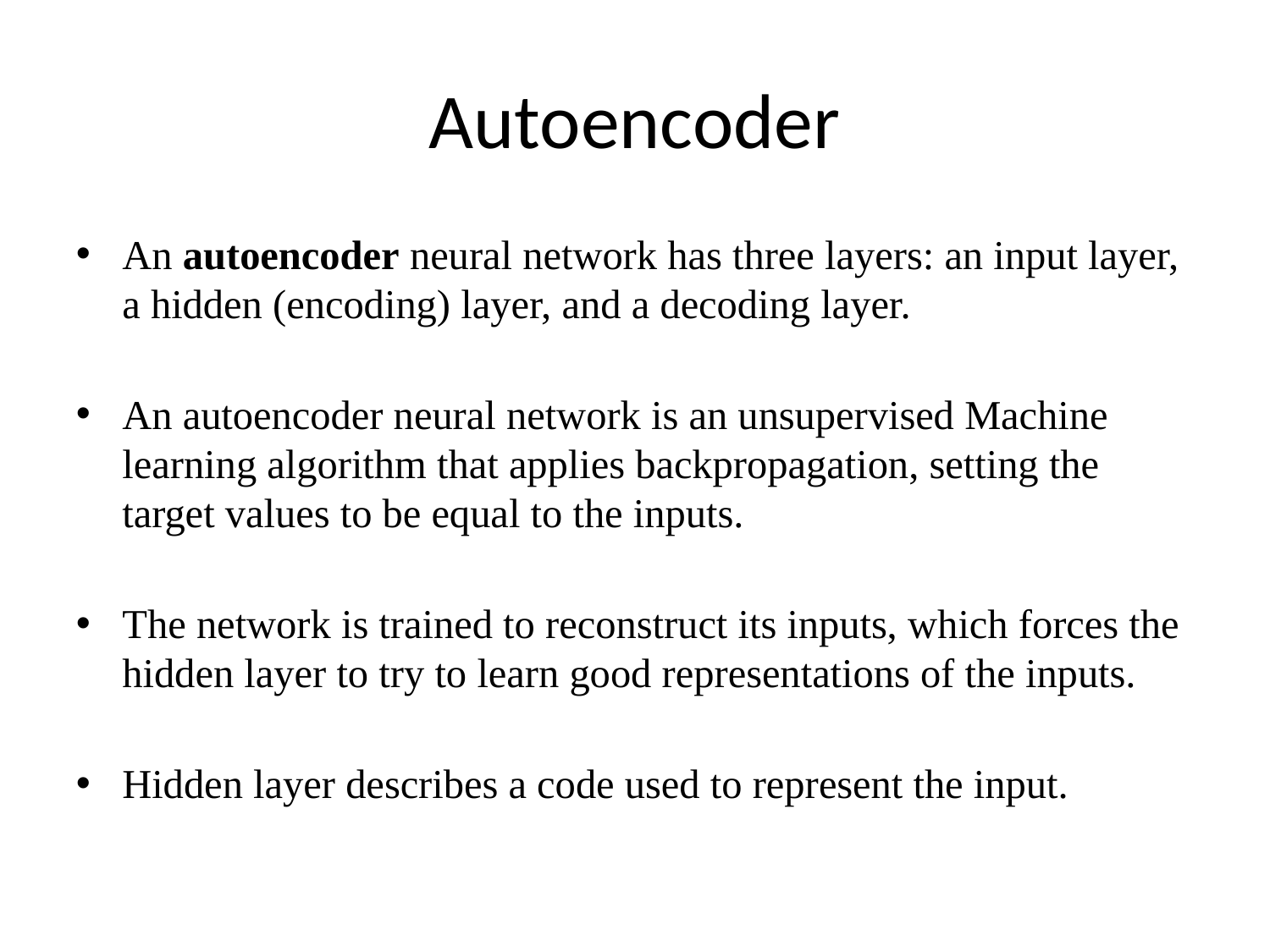

Autoencoder
An autoencoder neural network has three layers: an input layer, a hidden (encoding) layer, and a decoding layer.

An autoencoder neural network is an unsupervised Machine learning algorithm that applies backpropagation, setting the target values to be equal to the inputs.

The network is trained to reconstruct its inputs, which forces the hidden layer to try to learn good representations of the inputs.

Hidden layer describes a code used to represent the input.